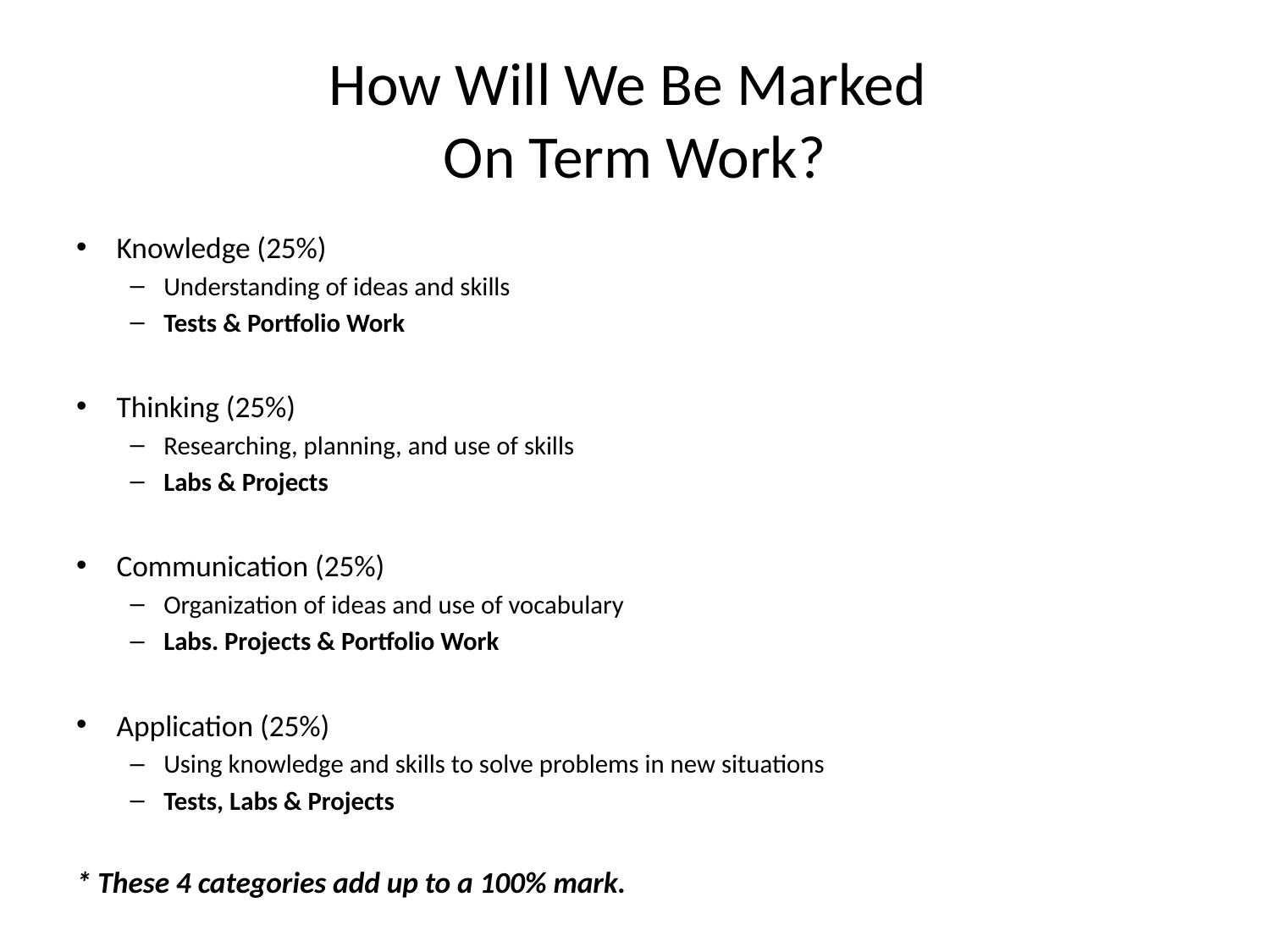

# How Will We Be Marked On Term Work?
Knowledge (25%)
Understanding of ideas and skills
Tests & Portfolio Work

Thinking (25%)
Researching, planning, and use of skills
Labs & Projects

Communication (25%)
Organization of ideas and use of vocabulary
Labs. Projects & Portfolio Work

Application (25%)
Using knowledge and skills to solve problems in new situations
Tests, Labs & Projects

* These 4 categories add up to a 100% mark.